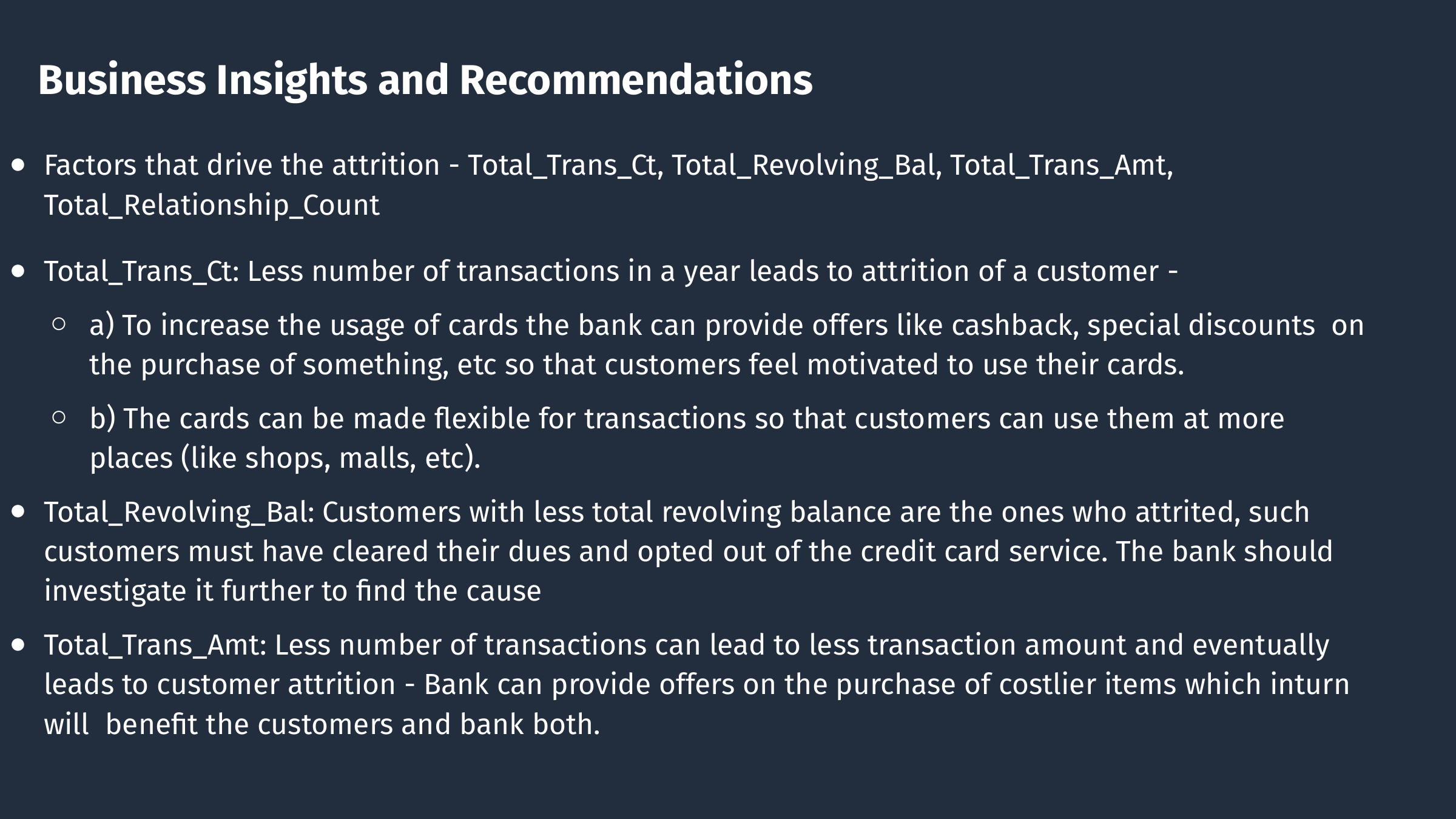

# Business Insights and Recommendations
Factors that drive the attrition - Total_Trans_Ct, Total_Revolving_Bal, Total_Trans_Amt,  Total_Relationship_Count

Total_Trans_Ct: Less number of transactions in a year leads to attrition of a customer -
a) To increase the usage of cards the bank can provide offers like cashback, special discounts  on the purchase of something, etc so that customers feel motivated to use their cards.
b) The cards can be made flexible for transactions so that customers can use them at more  places (like shops, malls, etc).
Total_Revolving_Bal: Customers with less total revolving balance are the ones who attrited, such  customers must have cleared their dues and opted out of the credit card service. The bank should  investigate it further to find the cause
Total_Trans_Amt: Less number of transactions can lead to less transaction amount and eventually  leads to customer attrition - Bank can provide offers on the purchase of costlier items which inturn will  benefit the customers and bank both.